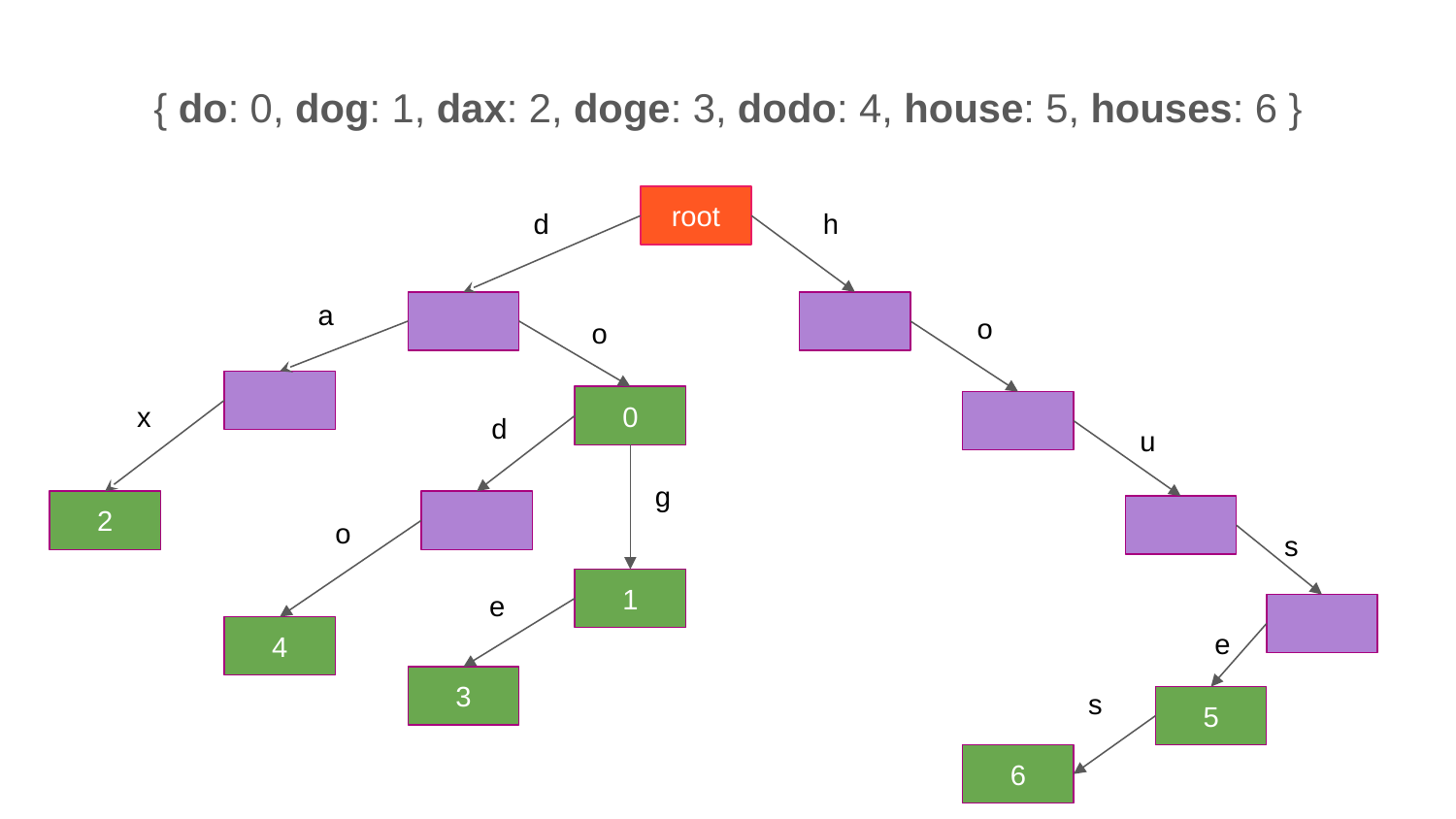

{ do: 0, dog: 1, dax: 2, doge: 3, dodo: 4, house: 5, houses: 6 }
root
d
h
a

o
o

x
0

d
u
g
2

o
s
1
e

e
4
3
s
5
6